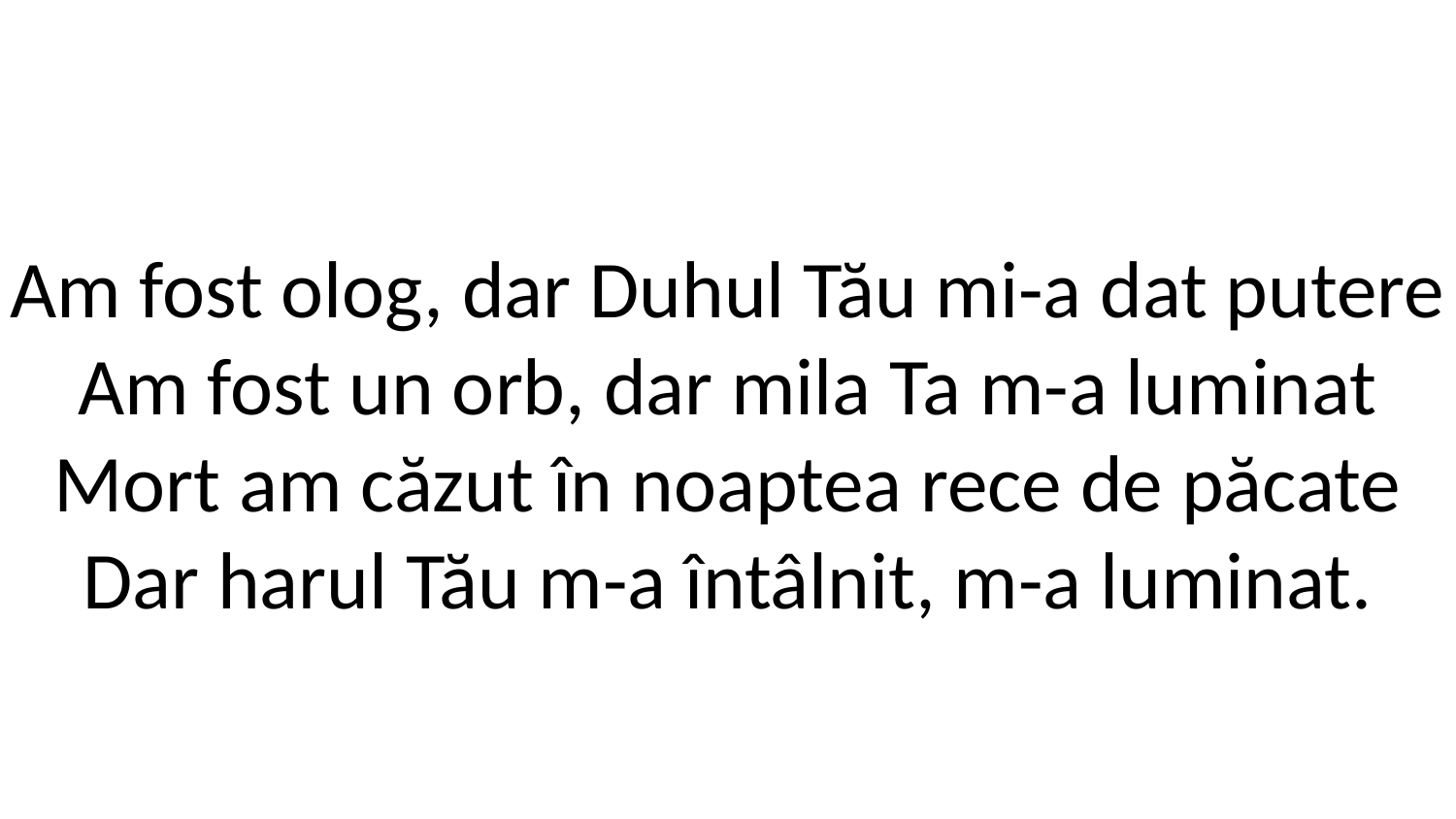

Am fost olog, dar Duhul Tău mi-a dat putere
Am fost un orb, dar mila Ta m-a luminat
Mort am căzut în noaptea rece de păcate
Dar harul Tău m-a întâlnit, m-a luminat.